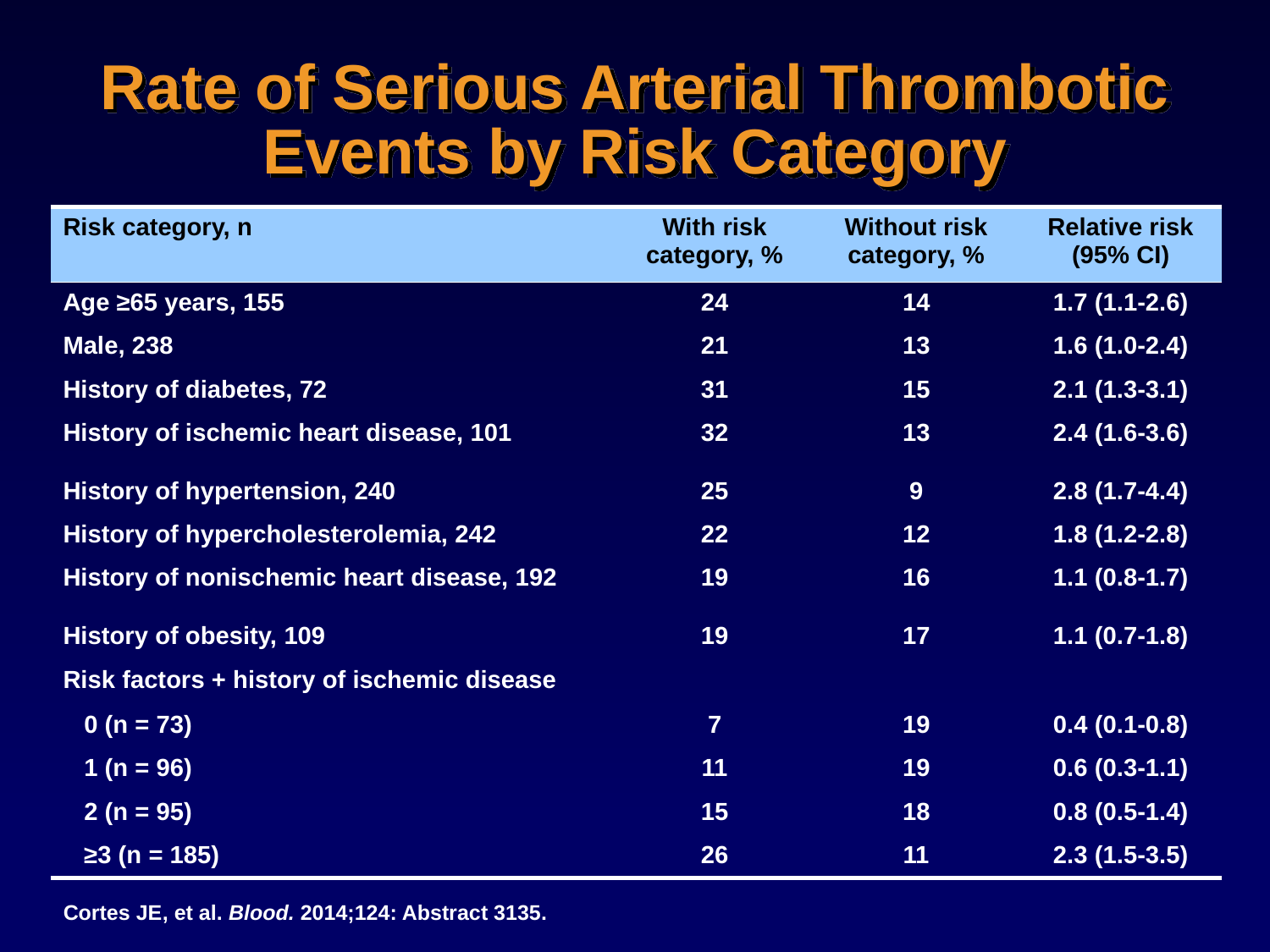

# Rate of Serious Arterial Thrombotic Events by Risk Category
| Risk category, n | With risk category, % | Without risk category, % | Relative risk (95% CI) |
| --- | --- | --- | --- |
| Age ≥65 years, 155 | 24 | 14 | 1.7 (1.1-2.6) |
| Male, 238 | 21 | 13 | 1.6 (1.0-2.4) |
| History of diabetes, 72 | 31 | 15 | 2.1 (1.3-3.1) |
| History of ischemic heart disease, 101 | 32 | 13 | 2.4 (1.6-3.6) |
| History of hypertension, 240 | 25 | 9 | 2.8 (1.7-4.4) |
| History of hypercholesterolemia, 242 | 22 | 12 | 1.8 (1.2-2.8) |
| History of nonischemic heart disease, 192 | 19 | 16 | 1.1 (0.8-1.7) |
| History of obesity, 109 | 19 | 17 | 1.1 (0.7-1.8) |
| Risk factors + history of ischemic disease |  |  |  |
| 0 (n = 73) | 7 | 19 | 0.4 (0.1-0.8) |
| 1 (n = 96) | 11 | 19 | 0.6 (0.3-1.1) |
| 2 (n = 95) | 15 | 18 | 0.8 (0.5-1.4) |
| ≥3 (n = 185) | 26 | 11 | 2.3 (1.5-3.5) |
Cortes JE, et al. Blood. 2014;124: Abstract 3135.